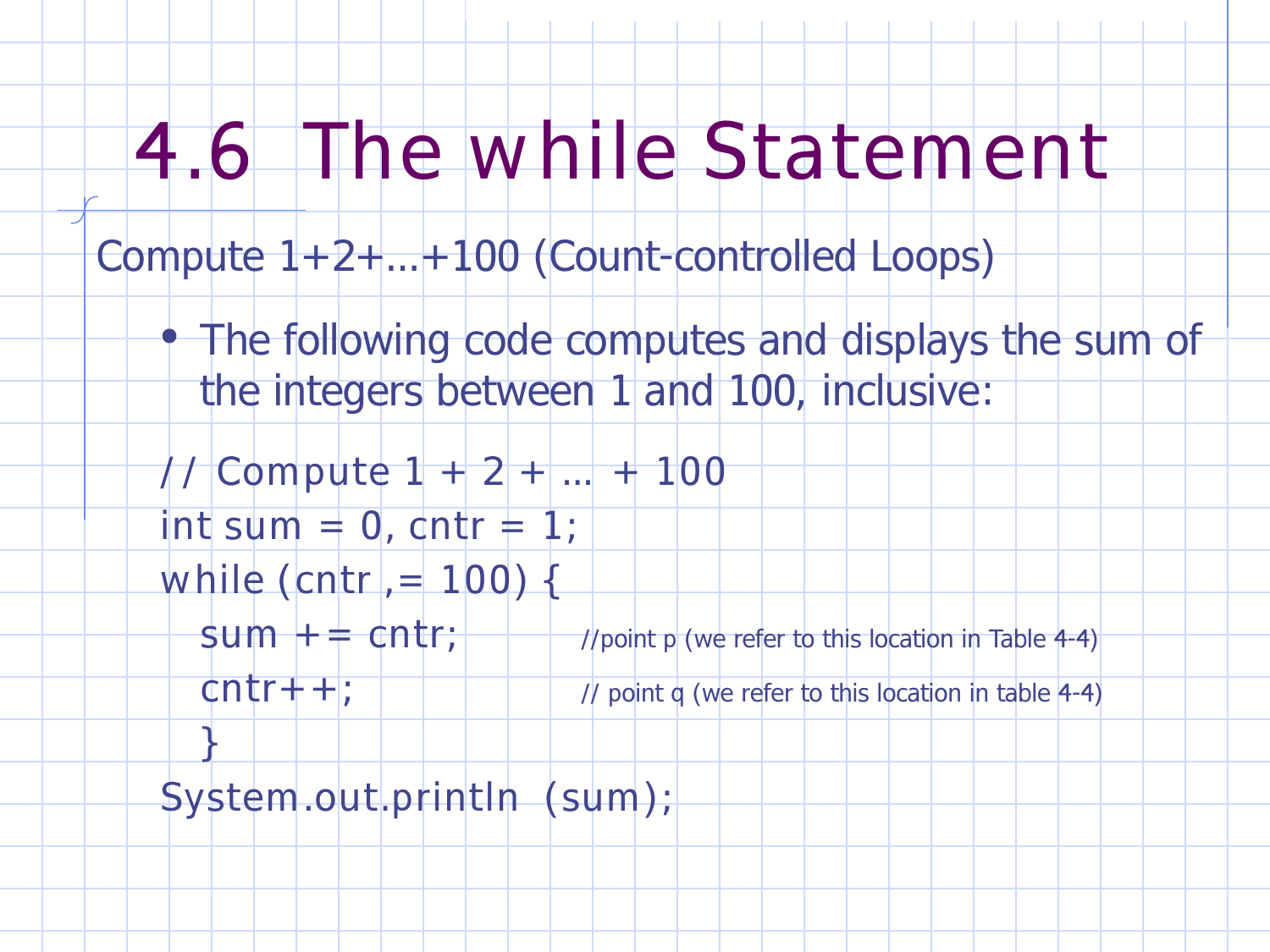

# 4.6  The while Statement
Compute 1+2+…+100 (Count-controlled Loops)

The following code computes and displays the sum of the integers between 1 and 100, inclusive:

// Compute 1 + 2 + … + 100
int sum = 0, cntr = 1;
while (cntr ,= 100) {
	sum += cntr;	//point p (we refer to this location in Table 4-4)
	cntr++;		// point q (we refer to this location in table 4-4)
	}
System.out.println  (sum);